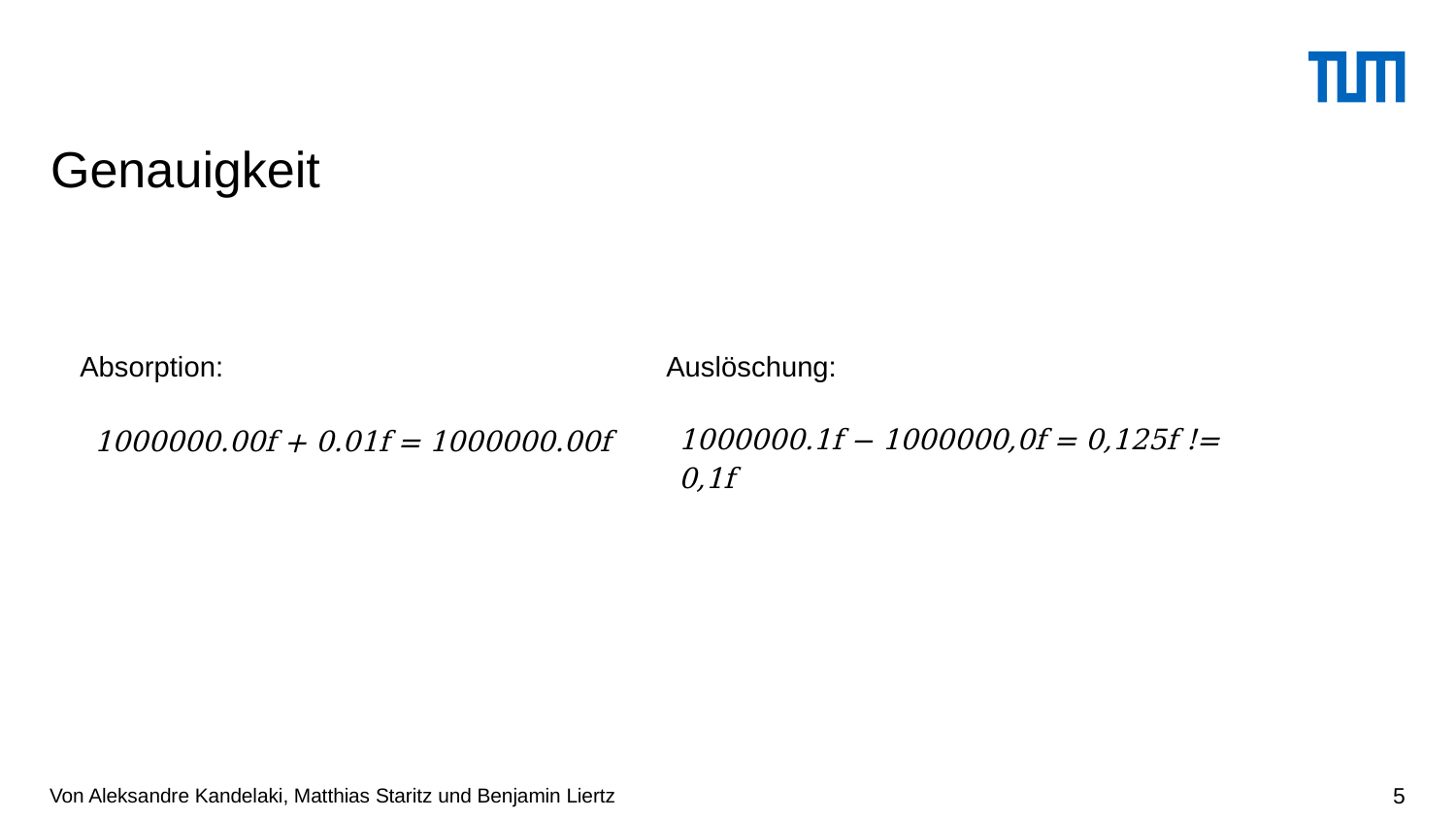

# Genauigkeit
Auslöschung:
Absorption:
1000000.00f + 0.01f = 1000000.00f
1000000.1f − 1000000,0f = 0,125f != 0,1f
Von Aleksandre Kandelaki, Matthias Staritz und Benjamin Liertz
5